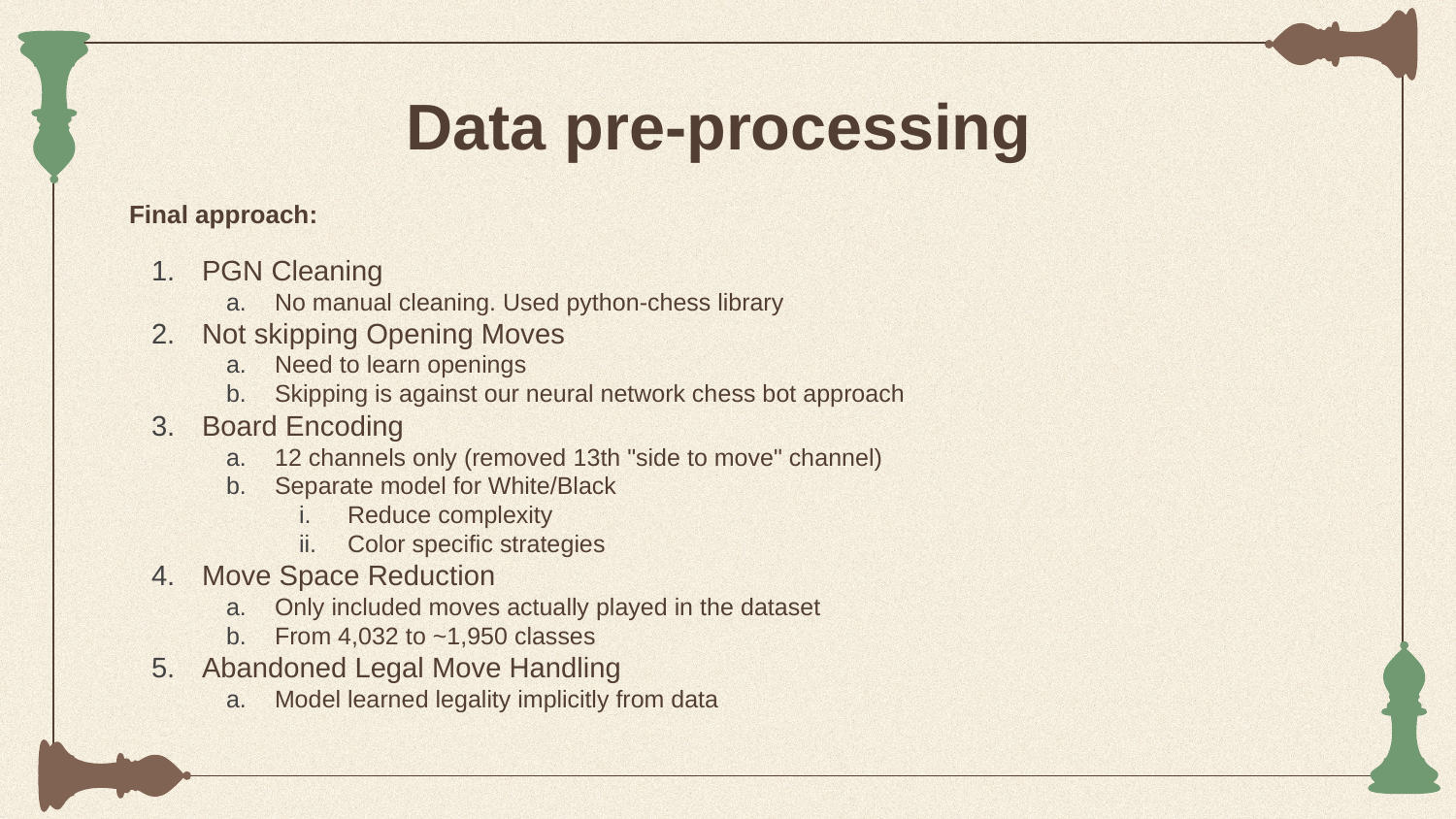

# Data pre-processing
Final approach:
PGN Cleaning
No manual cleaning. Used python-chess library
Not skipping Opening Moves
Need to learn openings
Skipping is against our neural network chess bot approach
Board Encoding
12 channels only (removed 13th "side to move" channel)
Separate model for White/Black
Reduce complexity
Color specific strategies
Move Space Reduction
Only included moves actually played in the dataset
From 4,032 to ~1,950 classes
Abandoned Legal Move Handling
Model learned legality implicitly from data